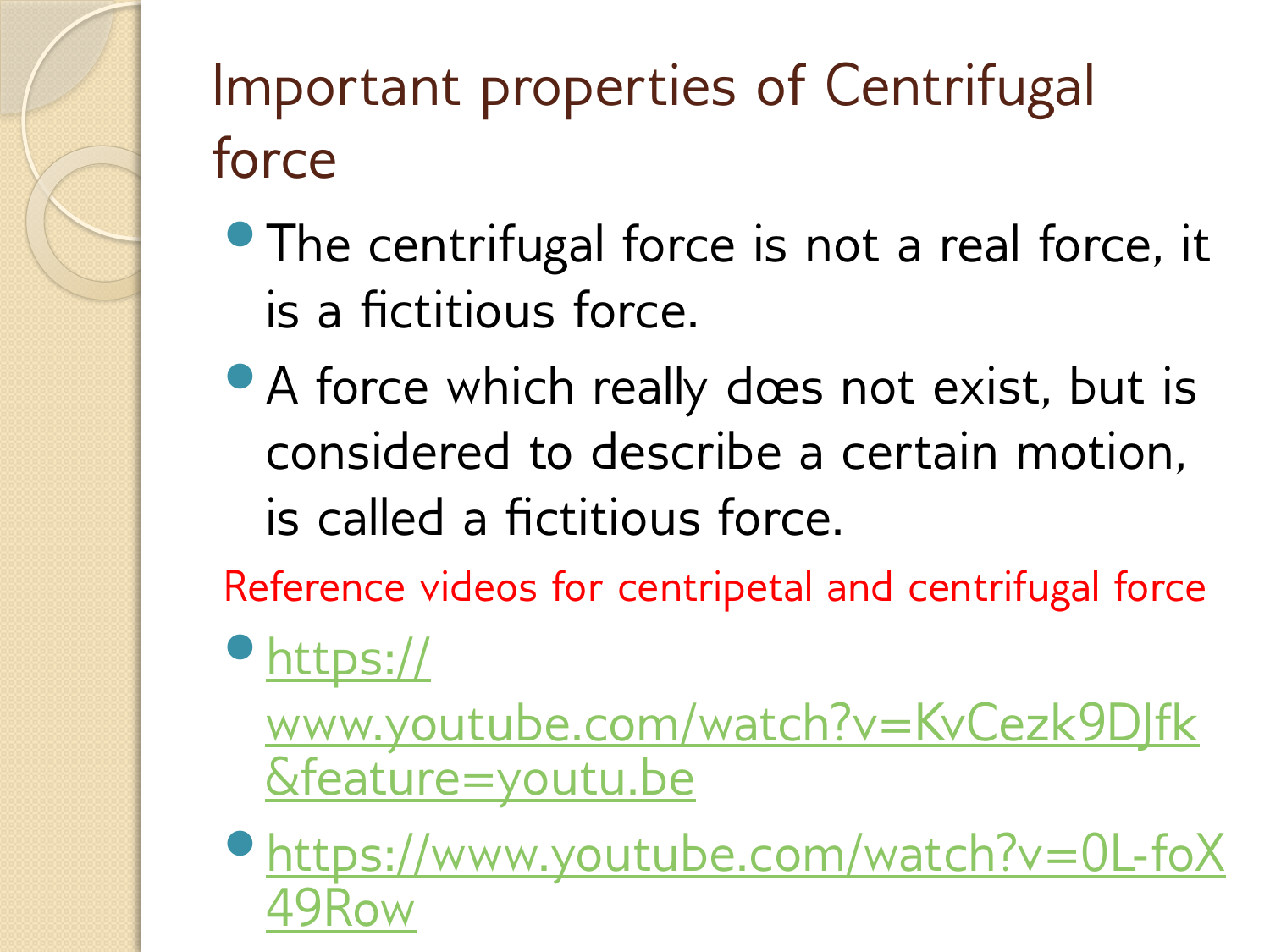

# Important properties of Centrifugal force
The centrifugal force is not a real force, it is a fictitious force.
A force which really does not exist, but is considered to describe a certain motion, is called a fictitious force.
Reference videos for centripetal and centrifugal force
https://www.youtube.com/watch?v=KvCezk9DJfk&feature=youtu.be
https://www.youtube.com/watch?v=0L-foX49Row